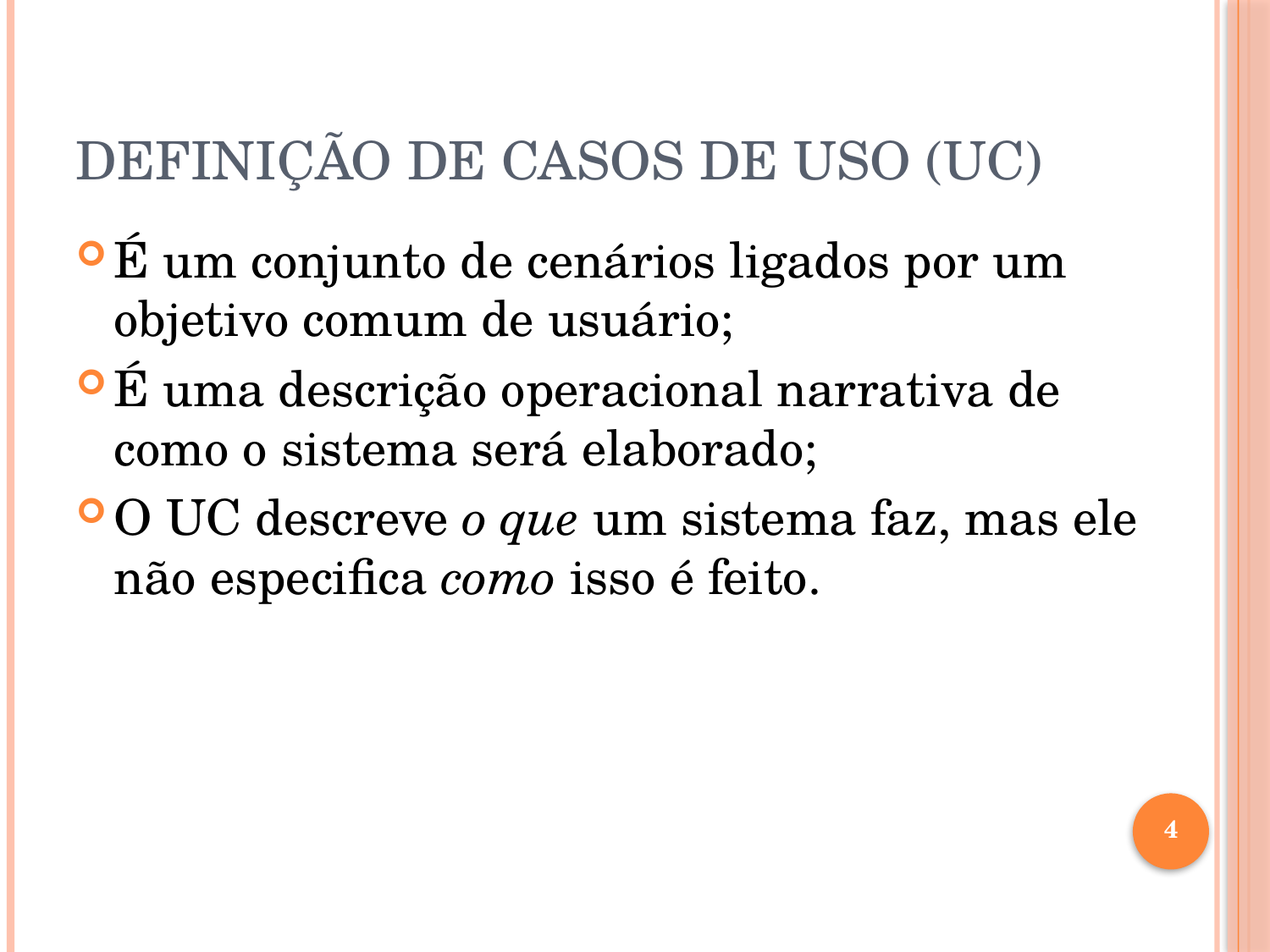

# Definição de Casos de Uso (UC)
É um conjunto de cenários ligados por um objetivo comum de usuário;
É uma descrição operacional narrativa de como o sistema será elaborado;
O UC descreve o que um sistema faz, mas ele não especifica como isso é feito.
4